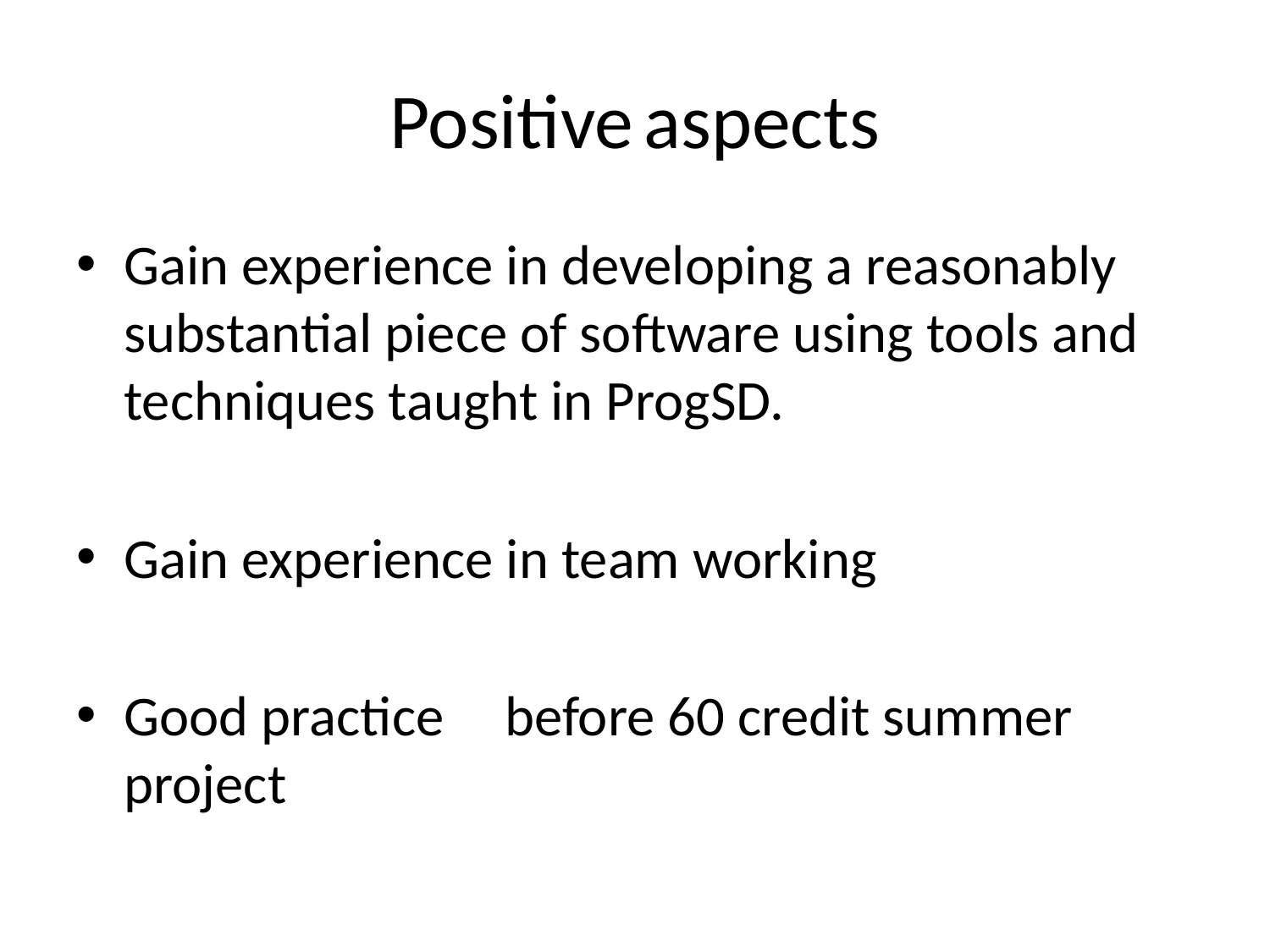

# Positive	aspects
Gain experience in developing a reasonably substantial piece of software using tools and techniques taught in ProgSD.

Gain experience in team working

Good practice	before 60 credit summer project